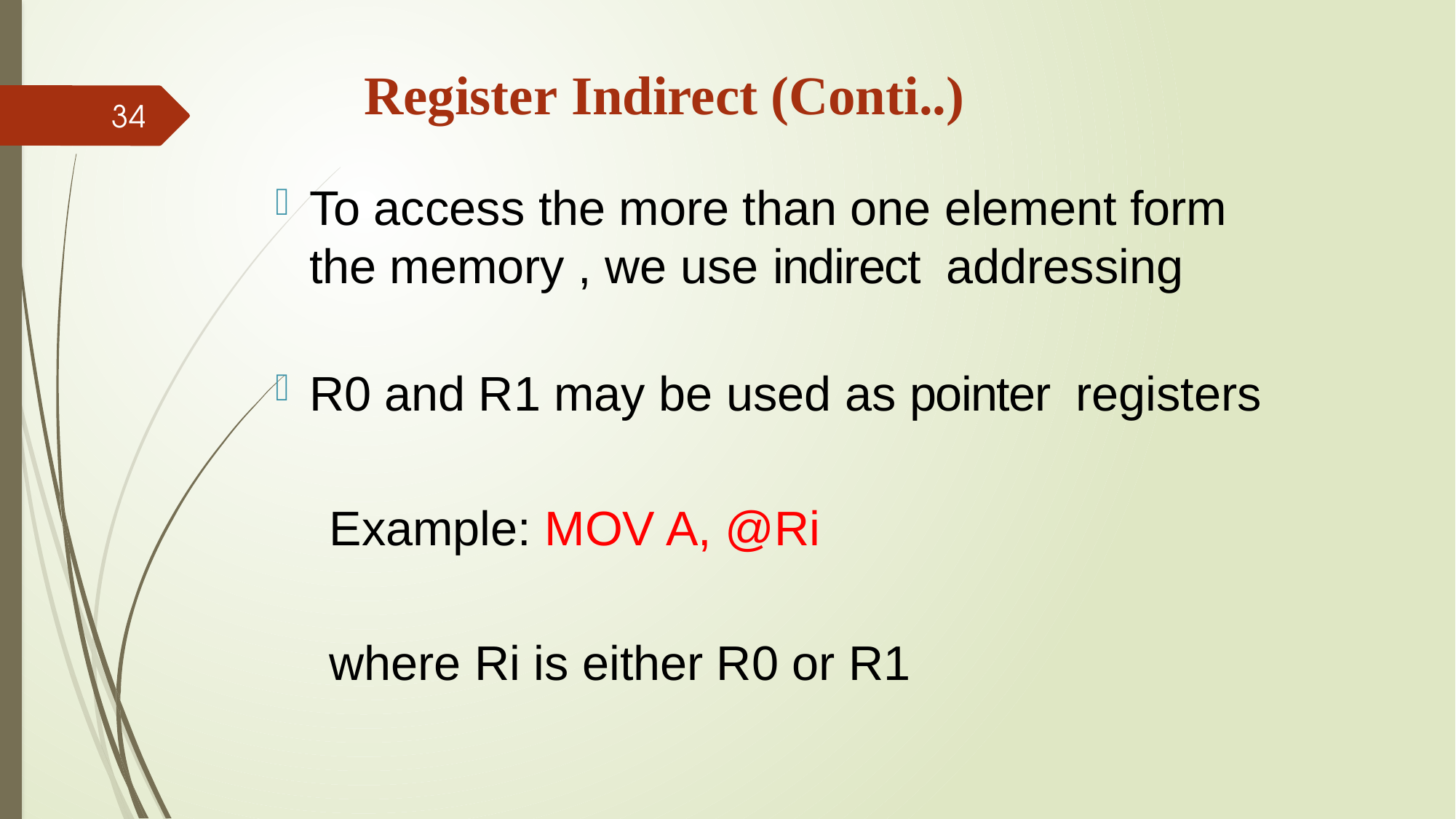

# Register Indirect (Conti..)
34
To access the more than one element form the memory , we use indirect  addressing

R0 and R1 may be used as pointer  registers

    Example: MOV A, @Ri

    where Ri is either R0 or R1